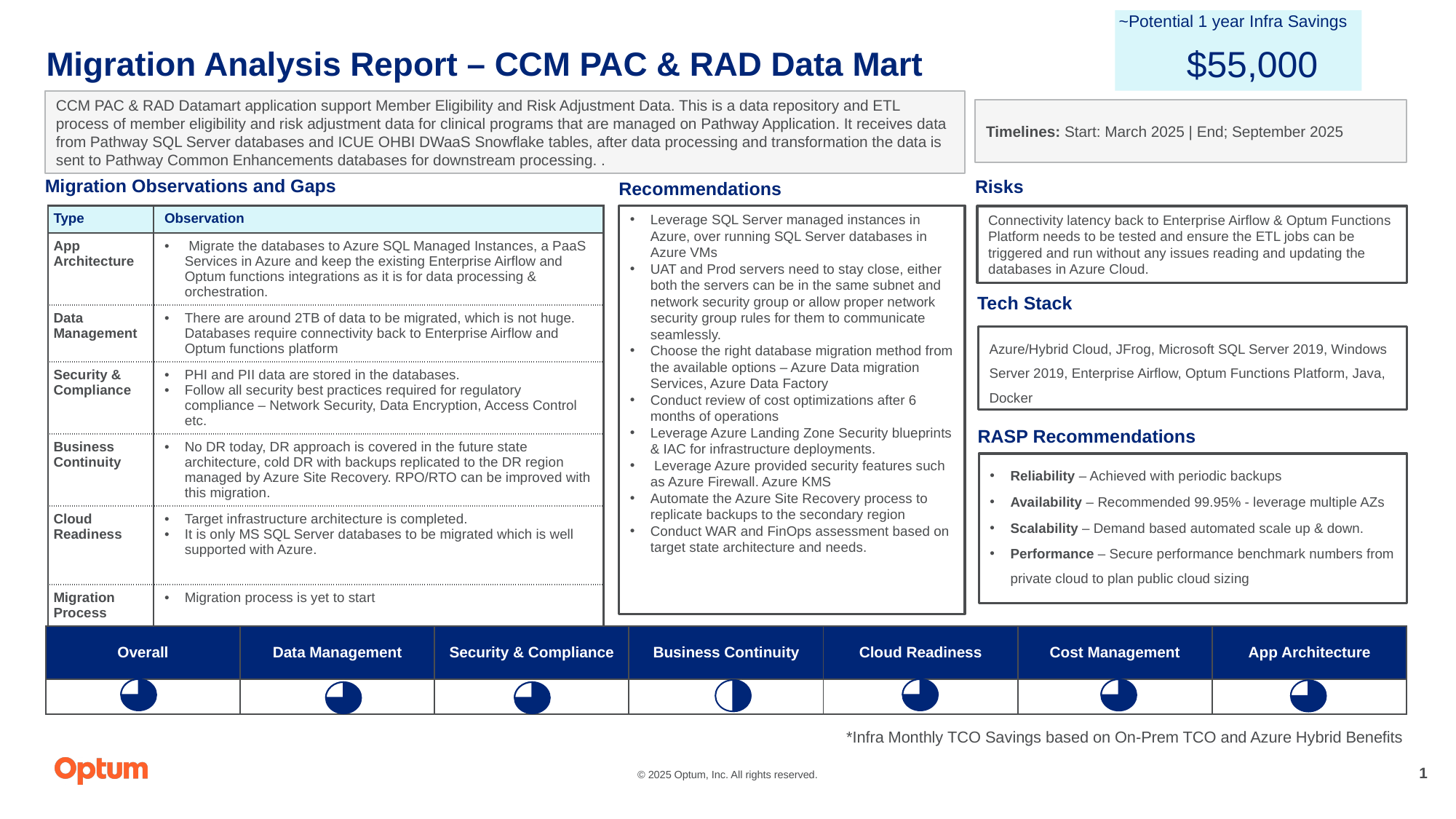

~Potential 1 year Infra Savings
$55,000
# Migration Analysis Report – CCM PAC & RAD Data Mart
CCM PAC & RAD Datamart application support Member Eligibility and Risk Adjustment Data. This is a data repository and ETL process of member eligibility and risk adjustment data for clinical programs that are managed on Pathway Application. It receives data from Pathway SQL Server databases and ICUE OHBI DWaaS Snowflake tables, after data processing and transformation the data is sent to Pathway Common Enhancements databases for downstream processing. .
Timelines: Start: March 2025 | End; September 2025
Migration Observations and Gaps
Risks
Recommendations
| Type | Observation |
| --- | --- |
| App Architecture | Migrate the databases to Azure SQL Managed Instances, a PaaS Services in Azure and keep the existing Enterprise Airflow and Optum functions integrations as it is for data processing & orchestration. |
| Data Management | There are around 2TB of data to be migrated, which is not huge. Databases require connectivity back to Enterprise Airflow and Optum functions platform |
| Security & Compliance | PHI and PII data are stored in the databases. Follow all security best practices required for regulatory compliance – Network Security, Data Encryption, Access Control etc. |
| Business Continuity | No DR today, DR approach is covered in the future state architecture, cold DR with backups replicated to the DR region managed by Azure Site Recovery. RPO/RTO can be improved with this migration. |
| Cloud Readiness | Target infrastructure architecture is completed. It is only MS SQL Server databases to be migrated which is well supported with Azure. |
| Migration Process | Migration process is yet to start |
Leverage SQL Server managed instances in Azure, over running SQL Server databases in Azure VMs
UAT and Prod servers need to stay close, either both the servers can be in the same subnet and network security group or allow proper network security group rules for them to communicate seamlessly.
Choose the right database migration method from the available options – Azure Data migration Services, Azure Data Factory
Conduct review of cost optimizations after 6 months of operations
Leverage Azure Landing Zone Security blueprints & IAC for infrastructure deployments.
 Leverage Azure provided security features such as Azure Firewall. Azure KMS
Automate the Azure Site Recovery process to replicate backups to the secondary region
Conduct WAR and FinOps assessment based on target state architecture and needs.

Connectivity latency back to Enterprise Airflow & Optum Functions Platform needs to be tested and ensure the ETL jobs can be triggered and run without any issues reading and updating the databases in Azure Cloud.
Tech Stack
Azure/Hybrid Cloud, JFrog, Microsoft SQL Server 2019, Windows Server 2019, Enterprise Airflow, Optum Functions Platform, Java, Docker
RASP Recommendations
Reliability – Achieved with periodic backups
Availability – Recommended 99.95% - leverage multiple AZs
Scalability – Demand based automated scale up & down. ​
Performance – Secure performance benchmark numbers from private cloud to plan public cloud sizing
| Overall | Data Management | Security & Compliance | Business Continuity | Cloud Readiness | Cost Management | App Architecture |
| --- | --- | --- | --- | --- | --- | --- |
|  |  |  |  |  |  |  |

*Infra Monthly TCO Savings based on On-Prem TCO and Azure Hybrid Benefits